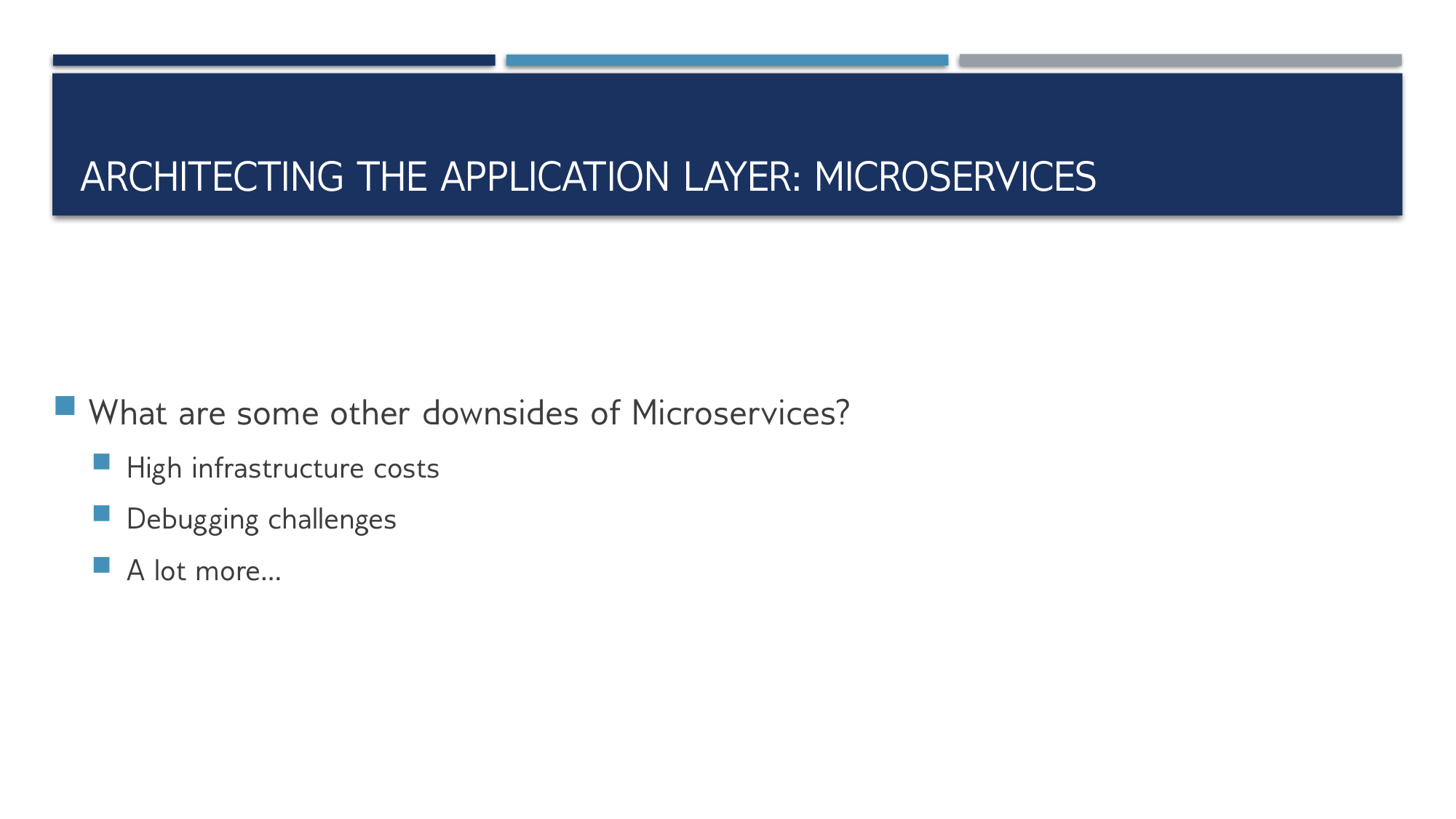

# Architecting the Application Layer: Microservices
What are some other downsides of Microservices?
High infrastructure costs
Debugging challenges
A lot more…